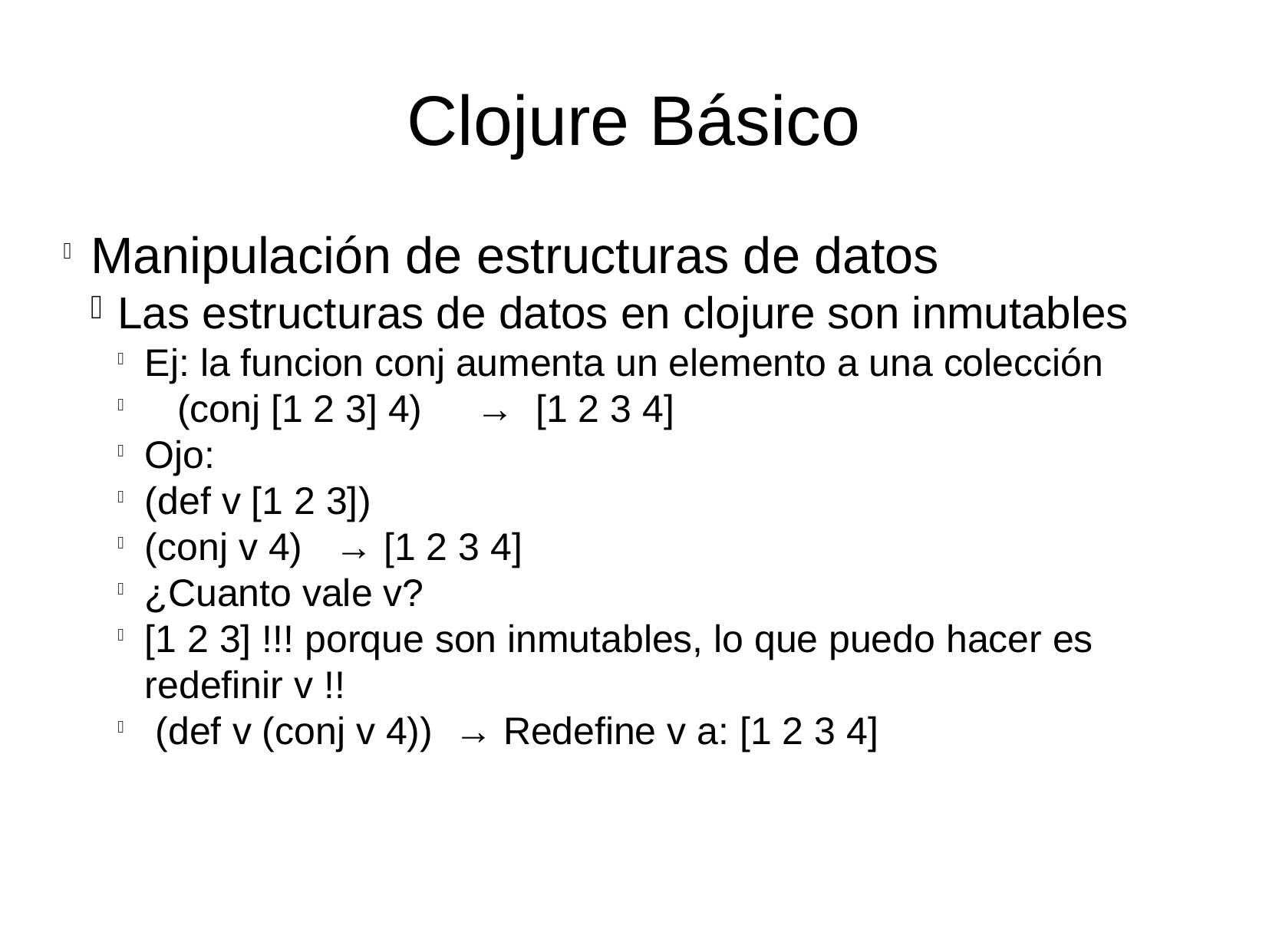

Clojure Básico
Manipulación de estructuras de datos
Las estructuras de datos en clojure son inmutables
Ej: la funcion conj aumenta un elemento a una colección
   (conj [1 2 3] 4)     →  [1 2 3 4]
Ojo:
(def v [1 2 3])
(conj v 4)   → [1 2 3 4]
¿Cuanto vale v?
[1 2 3] !!! porque son inmutables, lo que puedo hacer es redefinir v !!
 (def v (conj v 4))  → Redefine v a: [1 2 3 4]